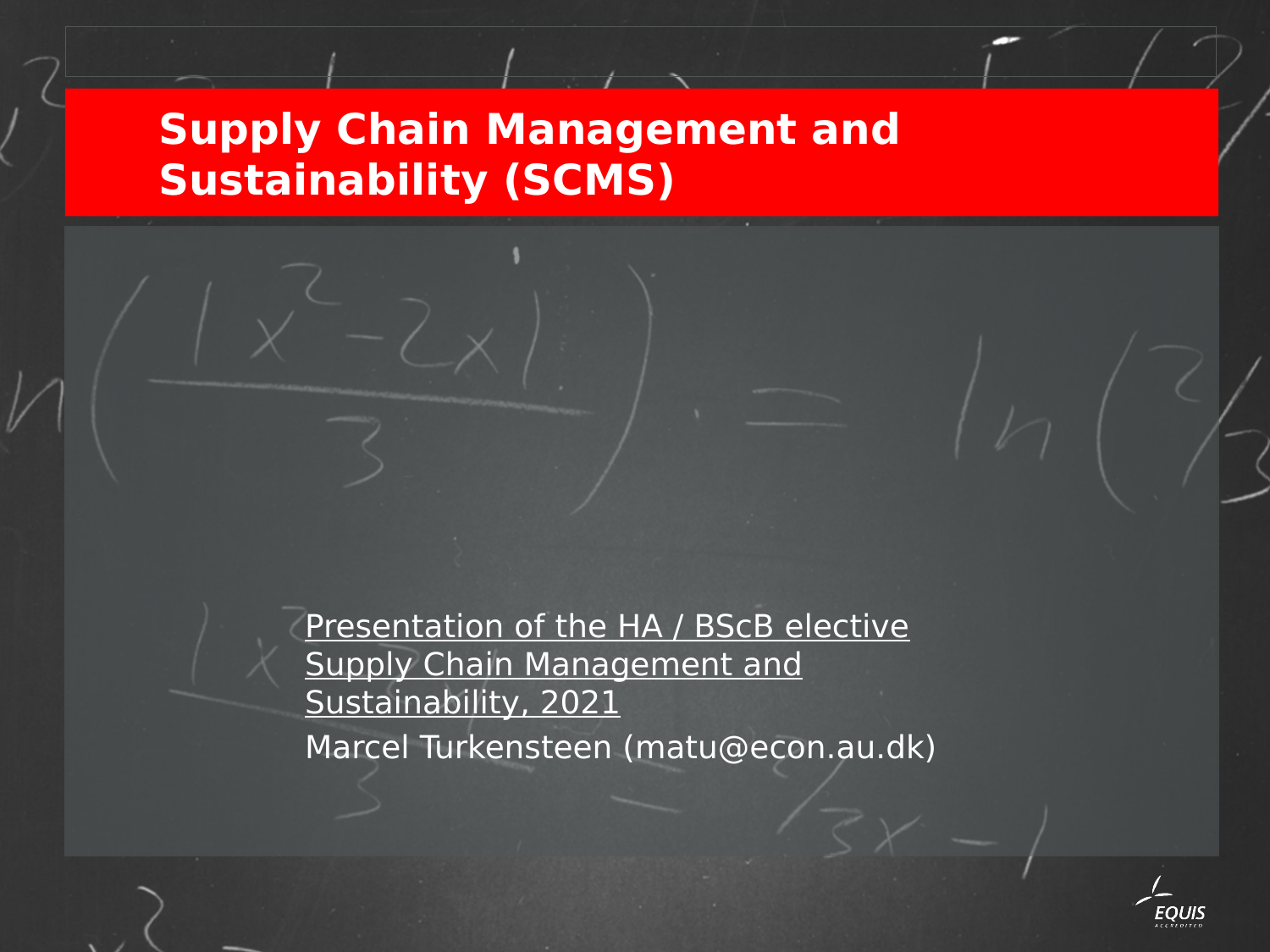

# Supply Chain Management and Sustainability (SCMS)
Presentation of the HA / BScB elective Supply Chain Management and Sustainability, 2021
Marcel Turkensteen (matu@econ.au.dk)